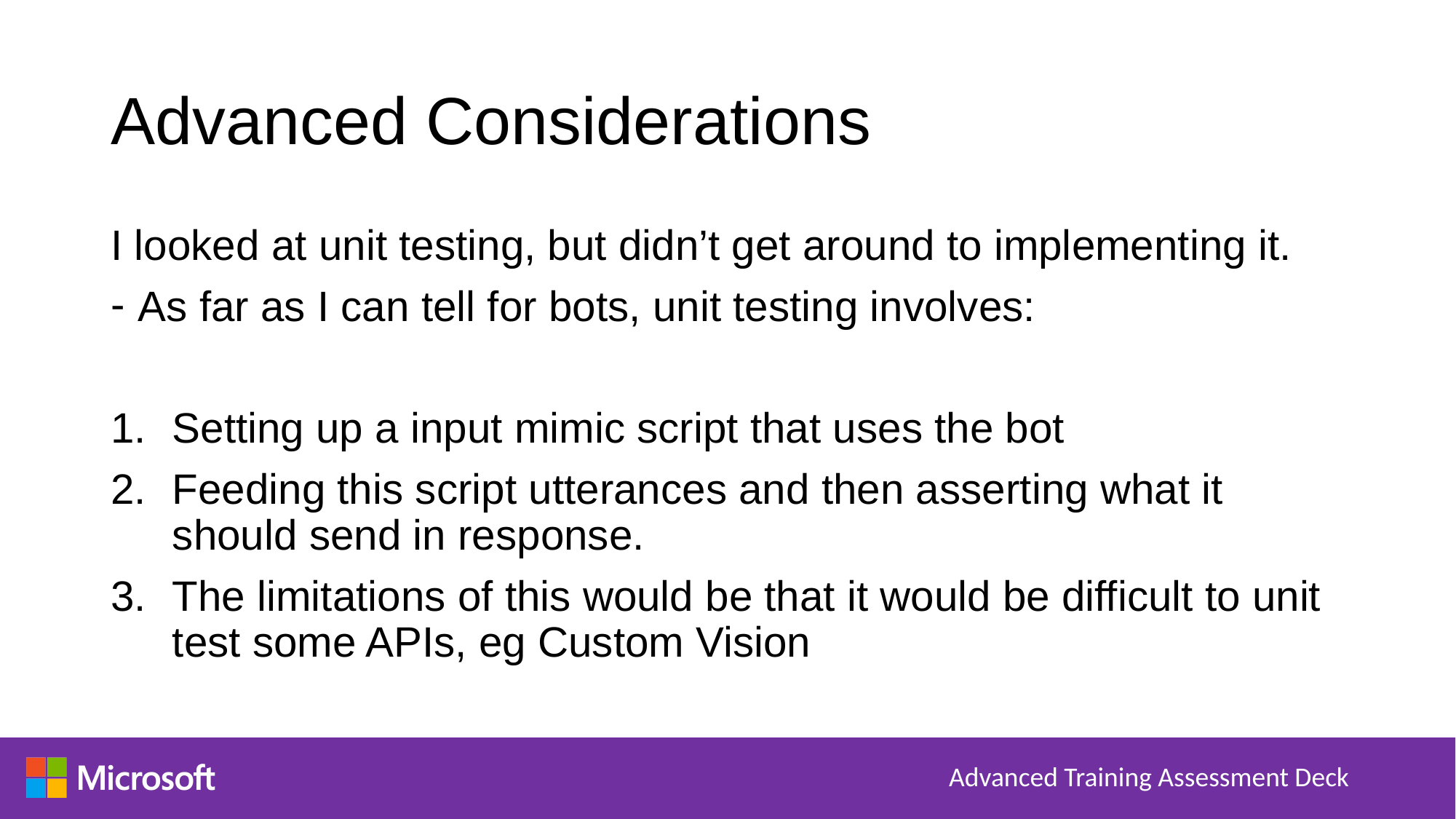

# Advanced Considerations
I looked at unit testing, but didn’t get around to implementing it.
As far as I can tell for bots, unit testing involves:

Setting up a input mimic script that uses the bot
Feeding this script utterances and then asserting what it should send in response.
The limitations of this would be that it would be difficult to unit test some APIs, eg Custom Vision